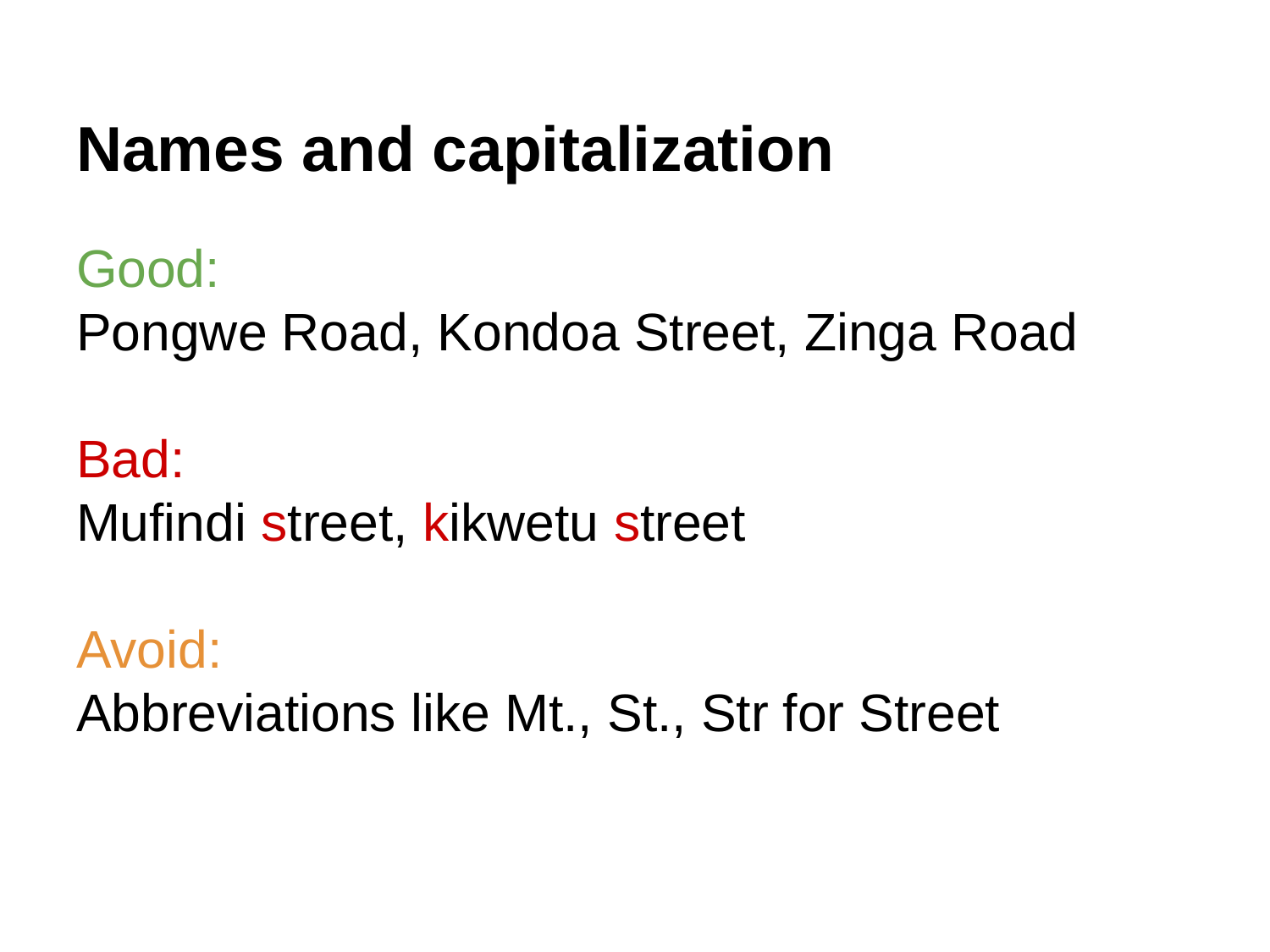

# Names and capitalization
Good:
Pongwe Road, Kondoa Street, Zinga Road

Bad:
Mufindi street, kikwetu street

Avoid:
Abbreviations like Mt., St., Str for Street